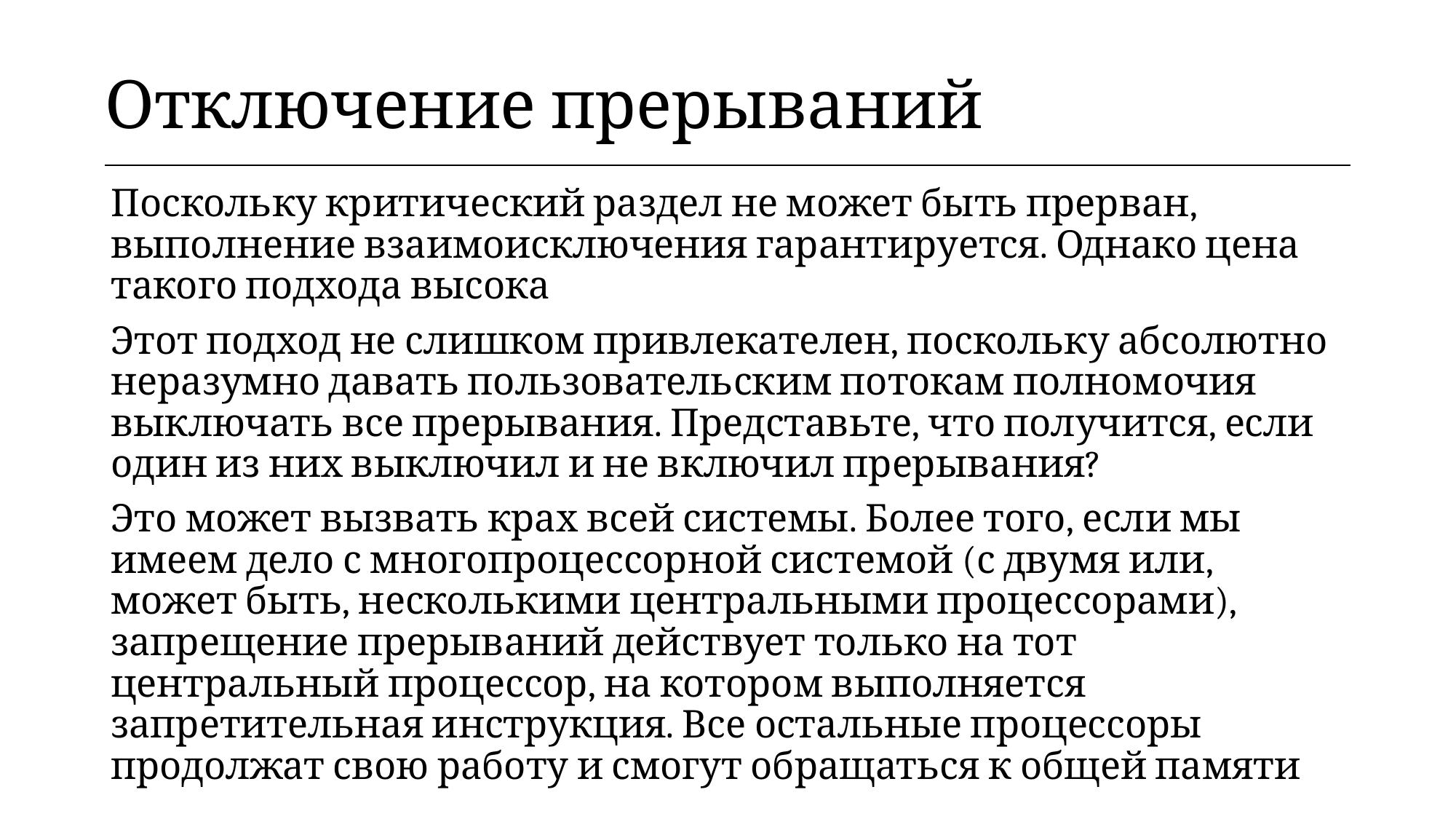

| Отключение прерываний |
| --- |
Поскольку критический раздел не может быть прерван, выполнение взаимоисключения гарантируется. Однако цена такого подхода высока
Этот подход не слишком привлекателен, поскольку абсолютно неразумно давать пользовательским потокам полномочия выключать все прерывания. Представьте, что получится, если один из них выключил и не включил прерывания?
Это может вызвать крах всей системы. Более того, если мы имеем дело с многопроцессорной системой (с двумя или, может быть, несколькими центральными процессорами), запрещение прерываний действует только на тот центральный процессор, на котором выполняется запретительная инструкция. Все остальные процессоры продолжат свою работу и смогут обращаться к общей памяти